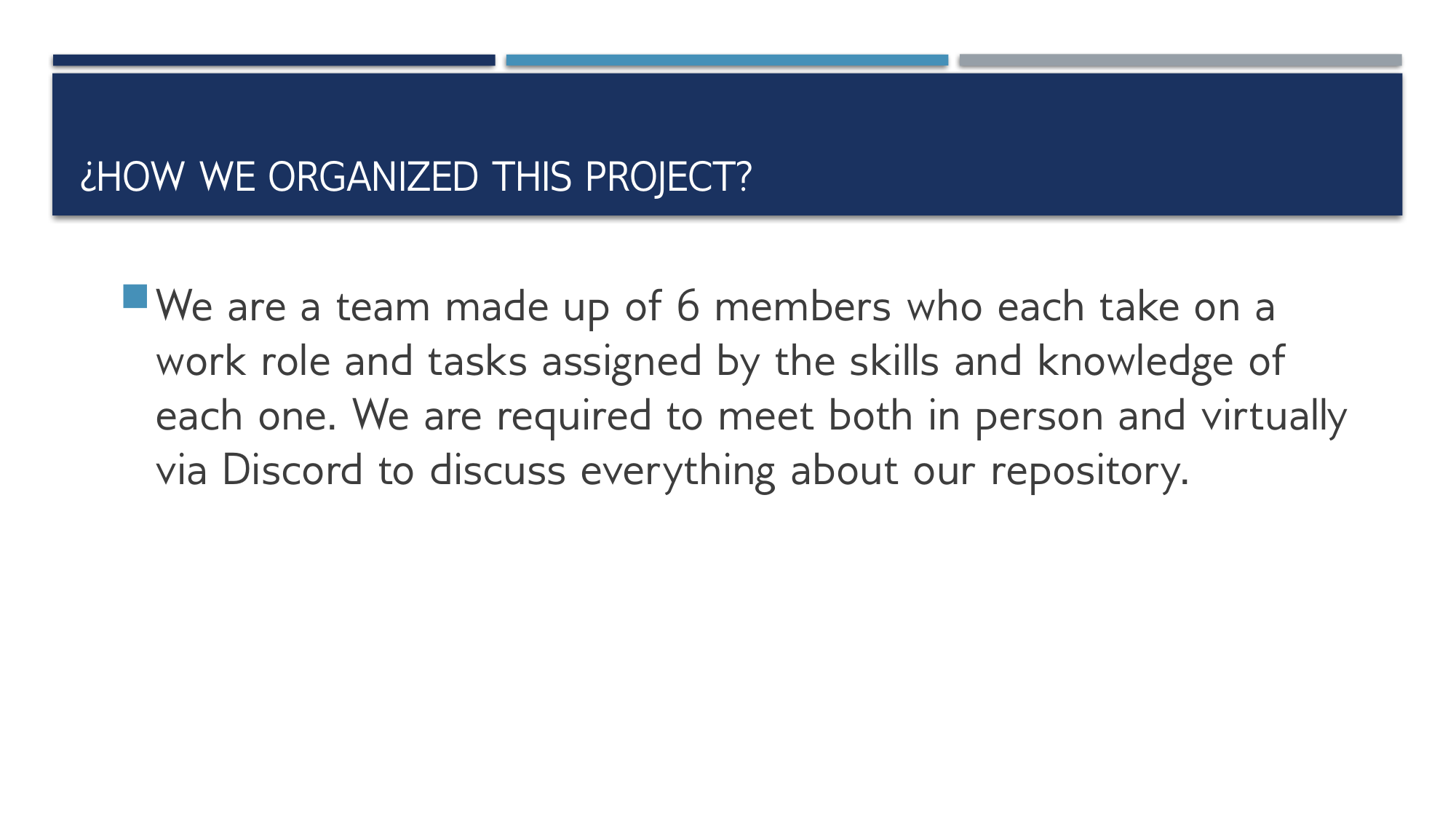

# ¿how we organized this project?

We are a team made up of 6 members who each take on a work role and tasks assigned by the skills and knowledge of each one. We are required to meet both in person and virtually via Discord to discuss everything about our repository.